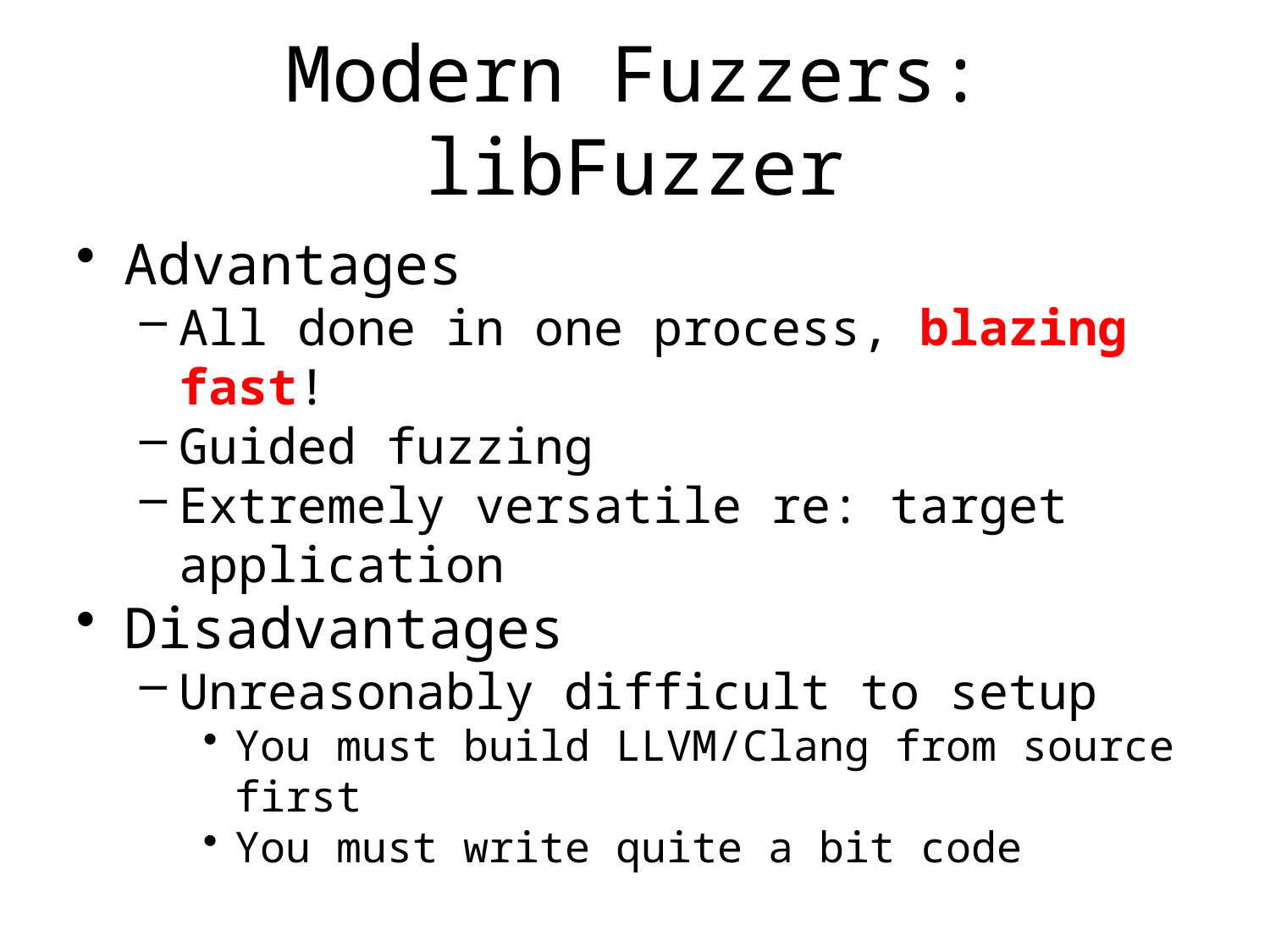

# Modern Fuzzers: libFuzzer
Advantages
All done in one process, blazing fast!
Guided fuzzing
Extremely versatile re: target application
Disadvantages
Unreasonably difficult to setup
You must build LLVM/Clang from source first
You must write quite a bit code